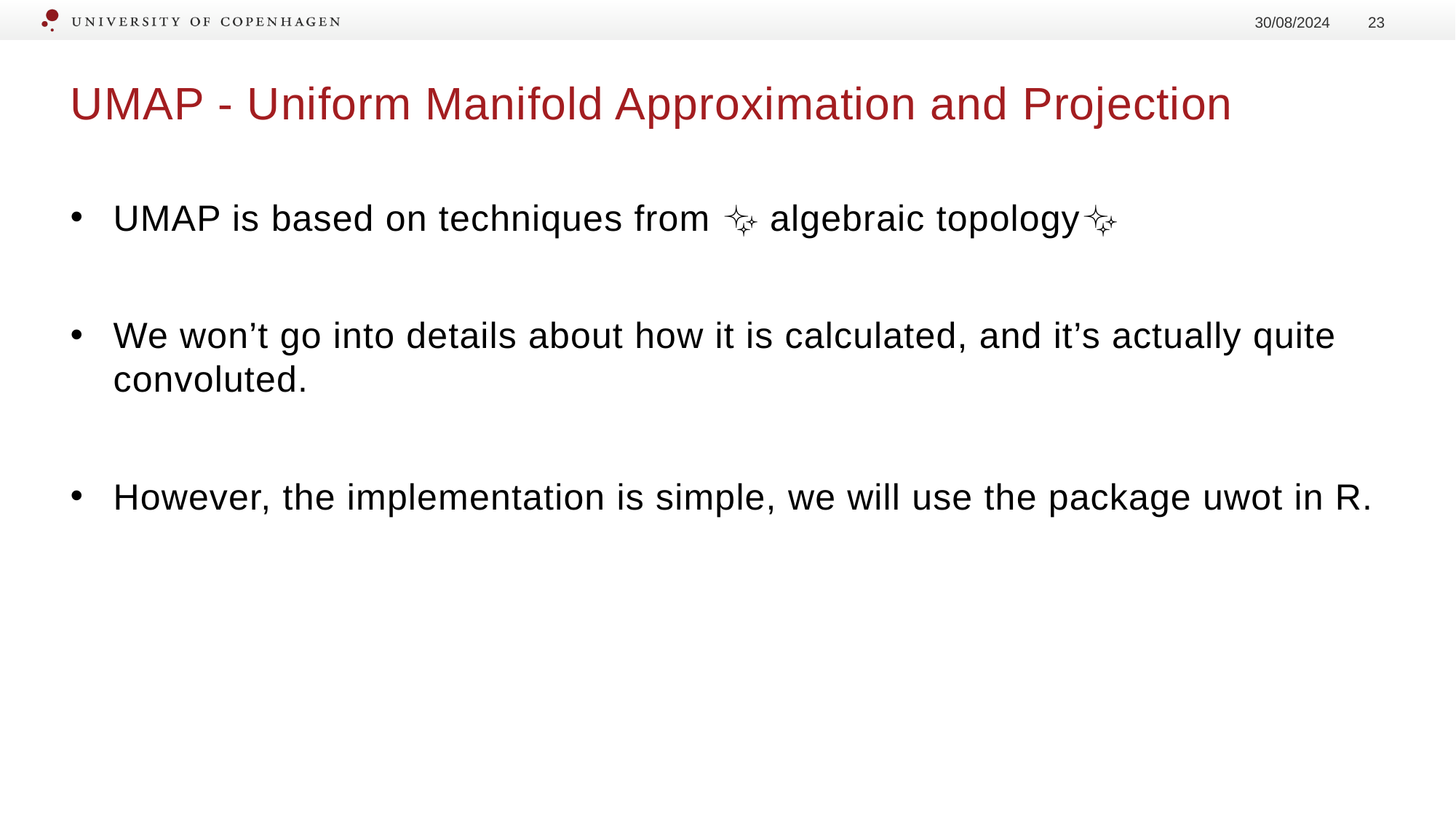

30/08/2024
23
# UMAP - Uniform Manifold Approximation and Projection
UMAP is based on techniques from ✨ algebraic topology✨

We won’t go into details about how it is calculated, and it’s actually quite convoluted.

However, the implementation is simple, we will use the package uwot in R.